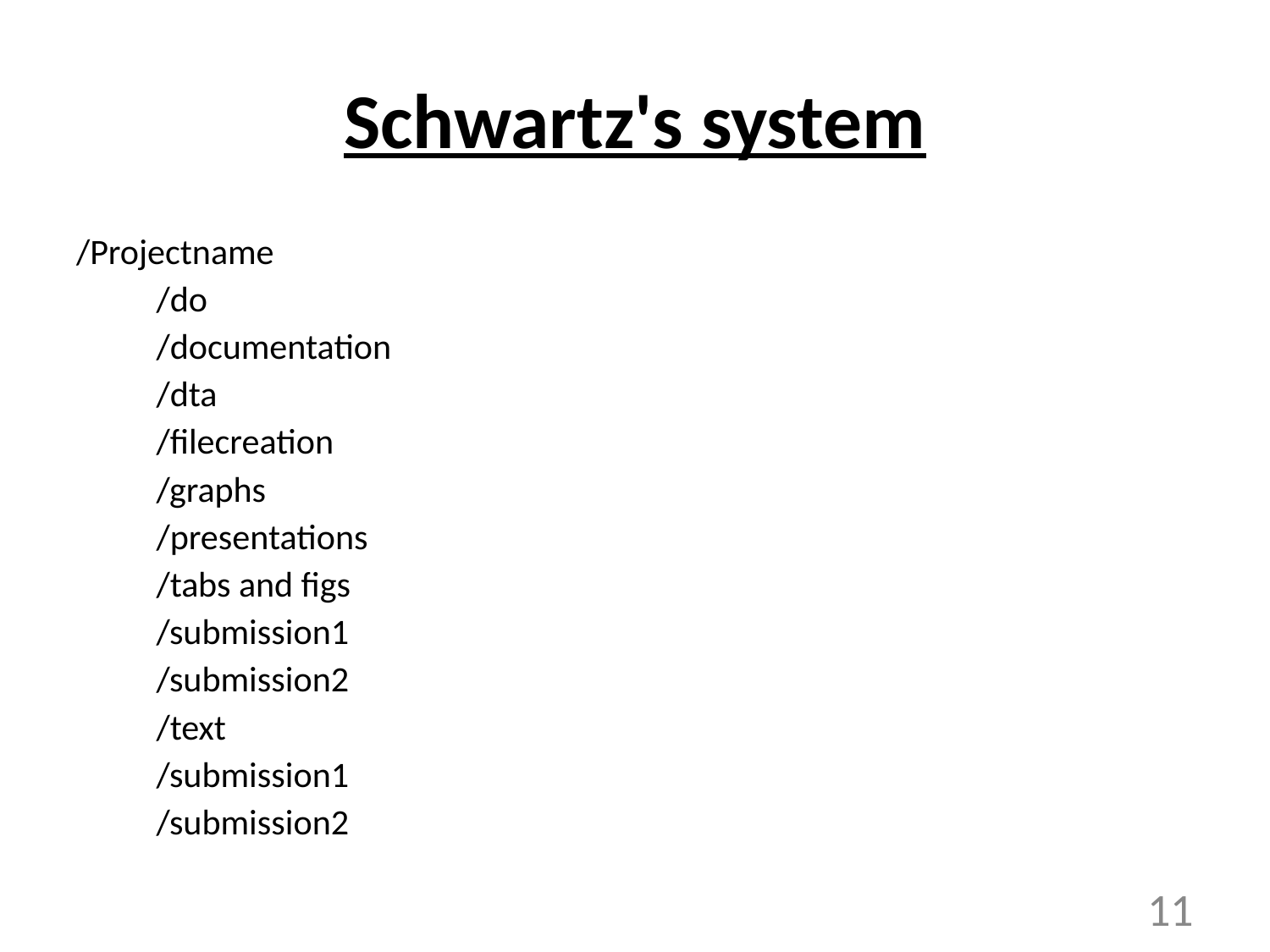

# Schwartz's system
/Projectname
	/do
	/documentation
	/dta
	/filecreation
	/graphs
	/presentations
	/tabs and figs
		/submission1
		/submission2
	/text
		/submission1
		/submission2
11